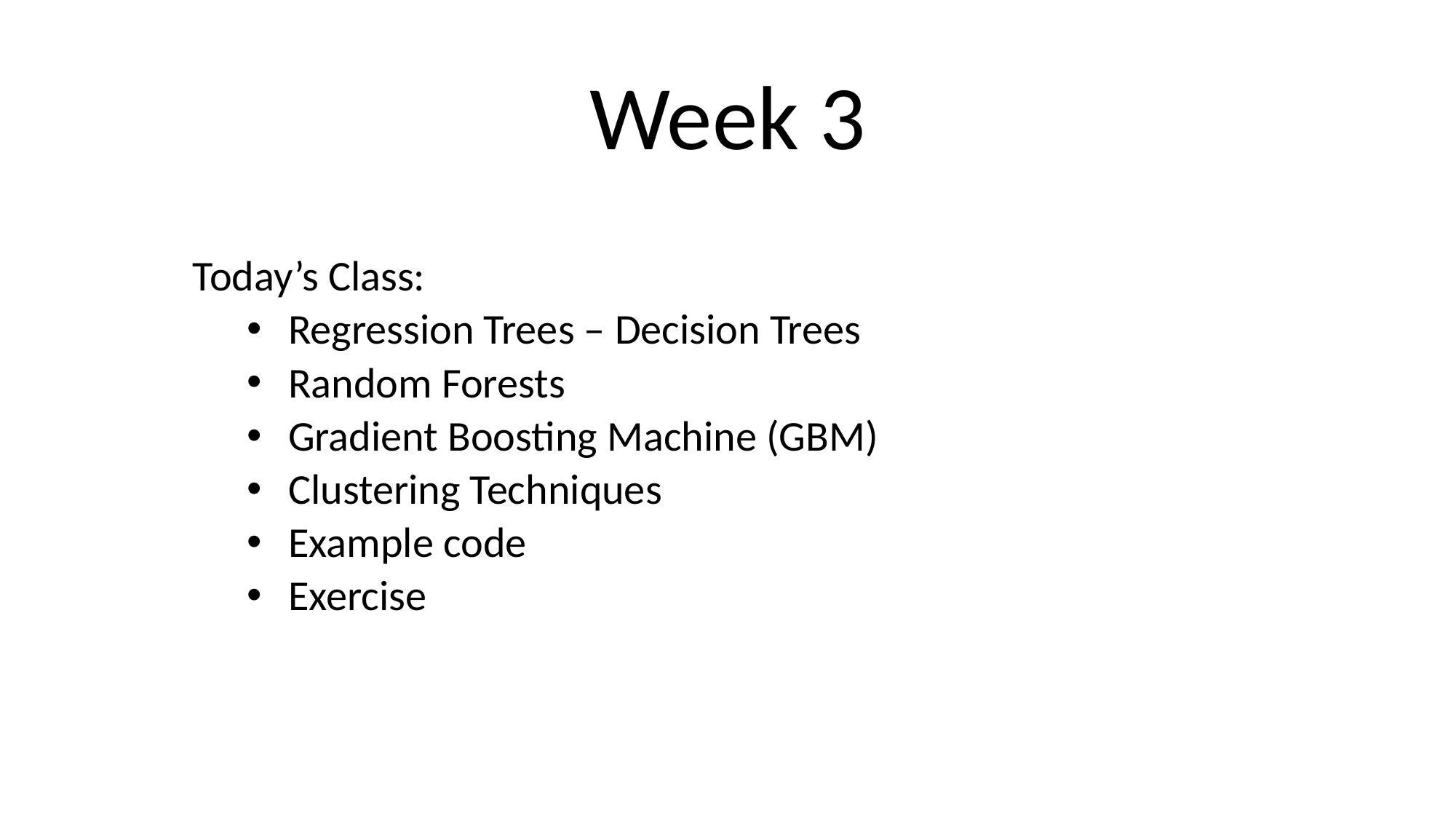

# Week 3
Today’s Class:
Regression Trees – Decision Trees
Random Forests
Gradient Boosting Machine (GBM)
Clustering Techniques
Example code
Exercise